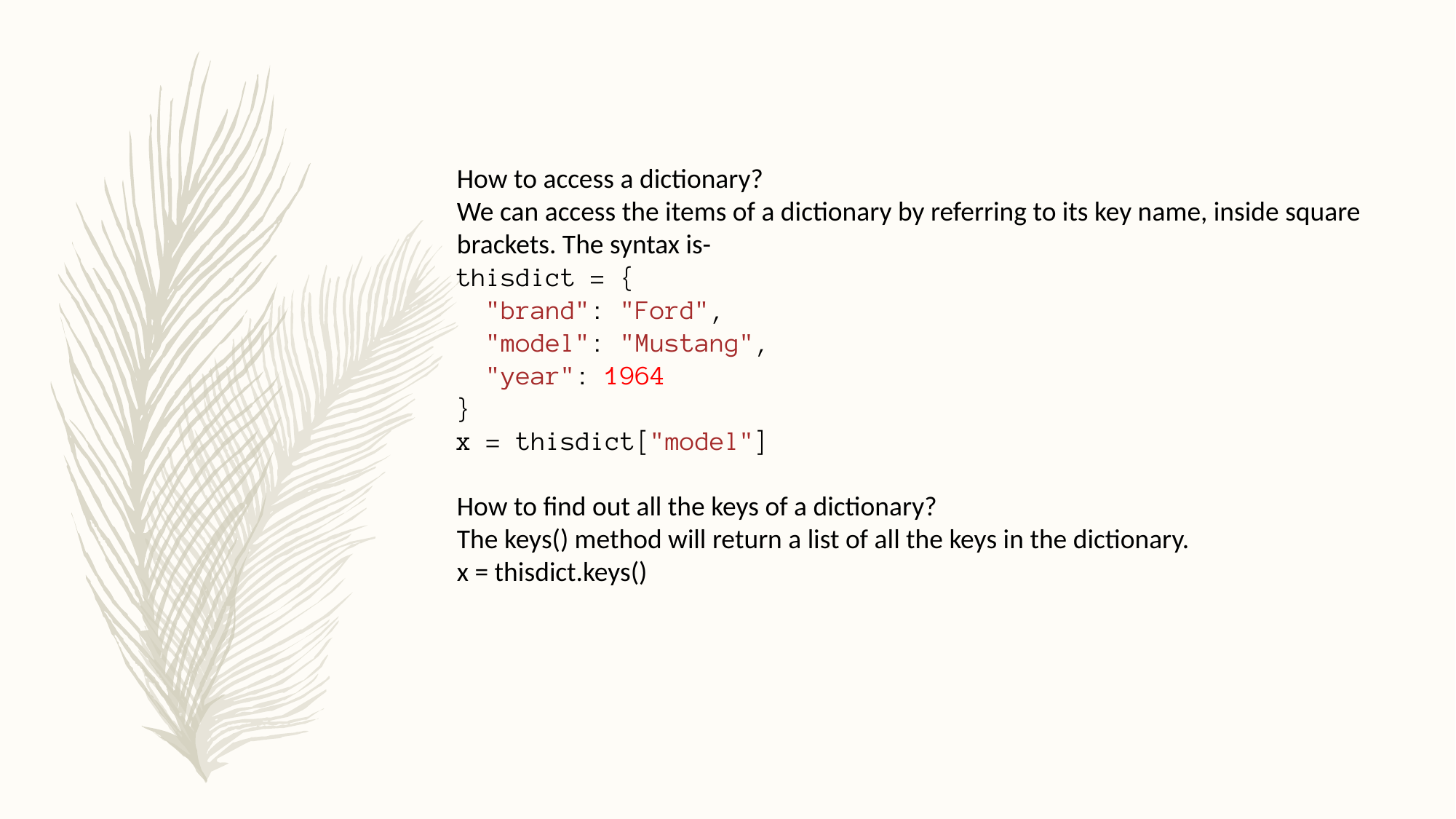

How to access a dictionary?
We can access the items of a dictionary by referring to its key name, inside square brackets. The syntax is-
thisdict = {
  "brand": "Ford",
  "model": "Mustang",
  "year": 1964
}
x = thisdict["model"]

How to find out all the keys of a dictionary?
The keys() method will return a list of all the keys in the dictionary.
x = thisdict.keys()